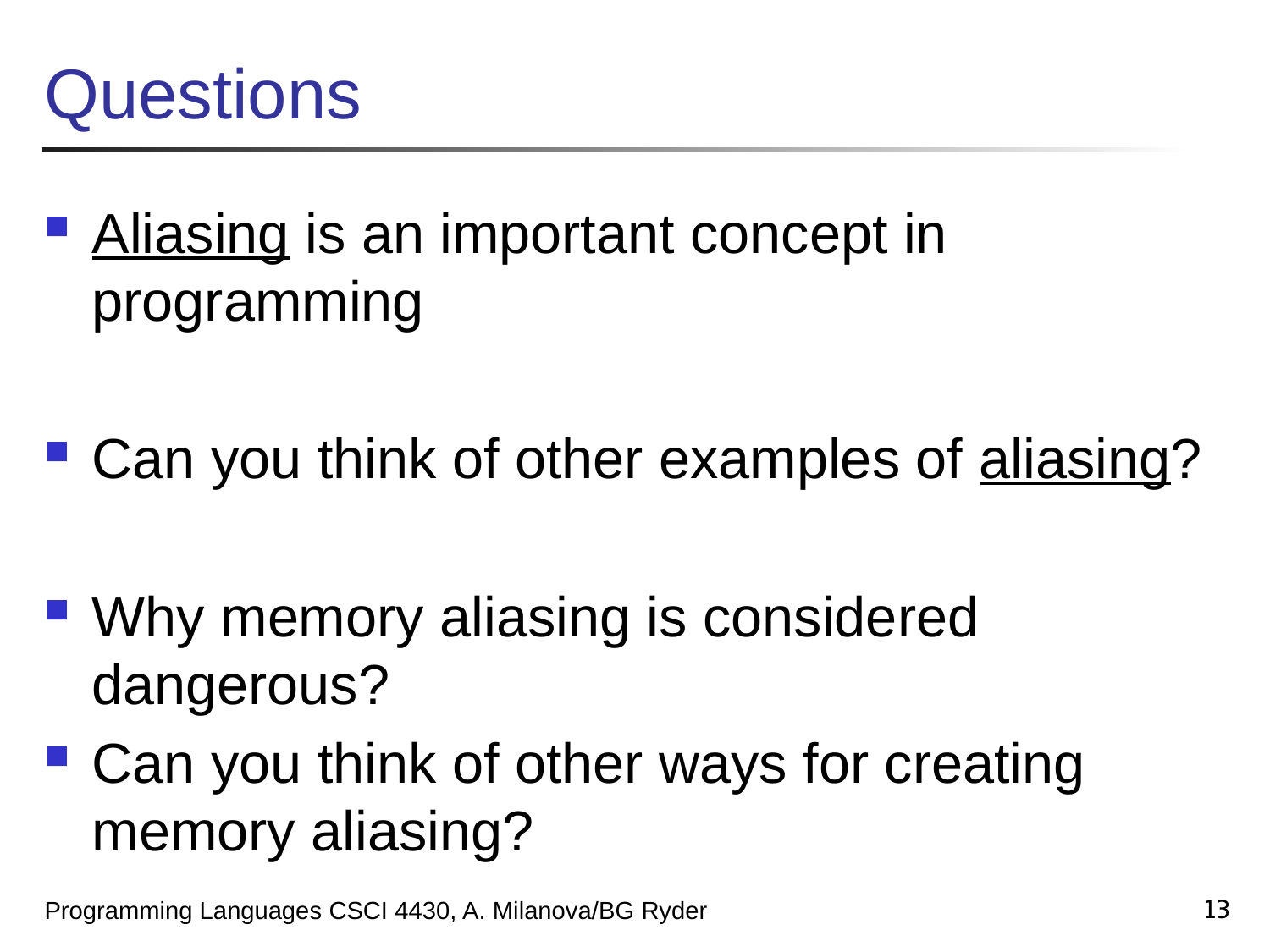

# Questions
Aliasing is an important concept in programming

Can you think of other examples of aliasing?

Why memory aliasing is considered dangerous?
Can you think of other ways for creating memory aliasing?
13
Programming Languages CSCI 4430, A. Milanova/BG Ryder